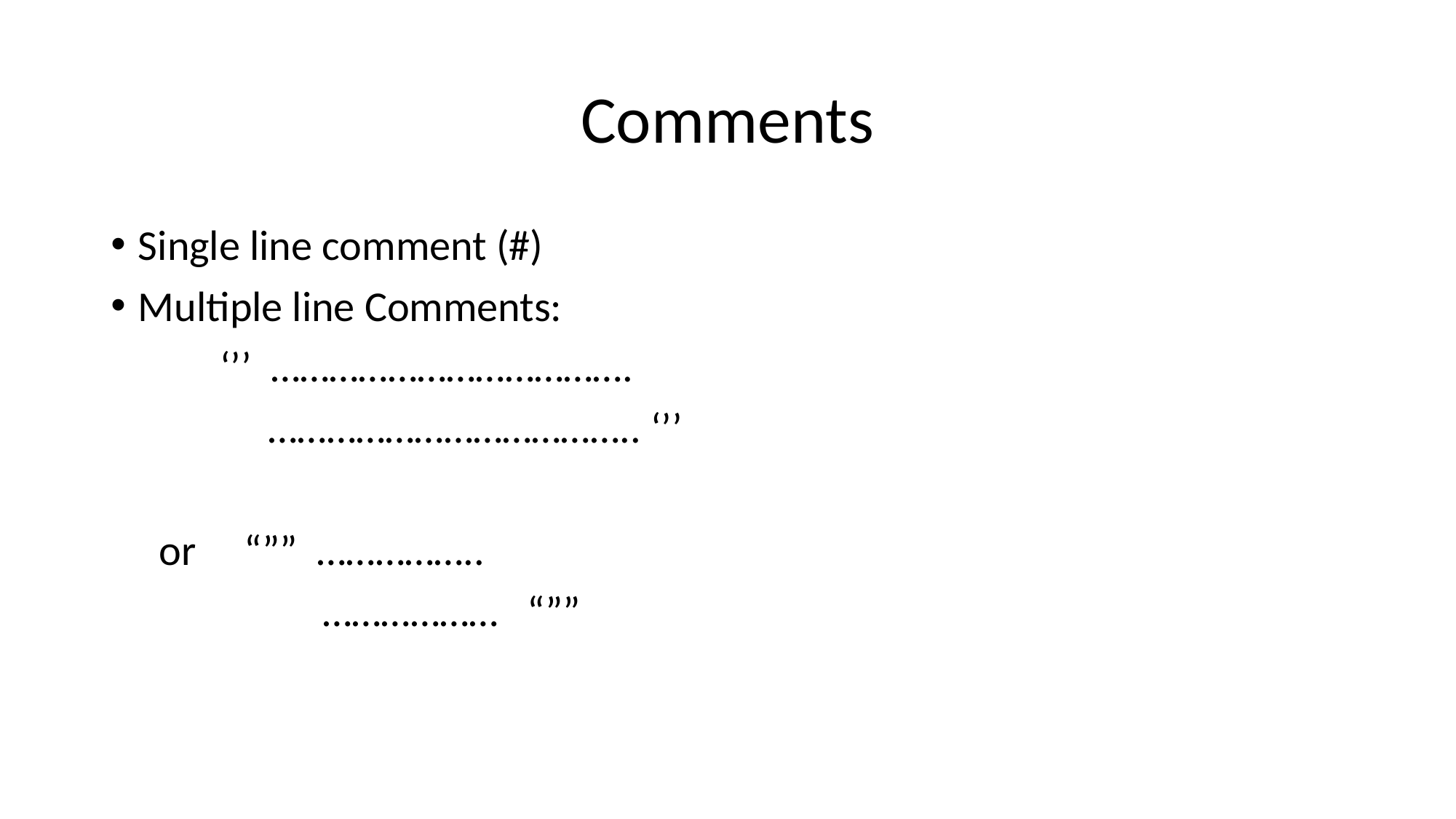

# Comments
Single line comment (#)
Multiple line Comments:
	‘’’  ……………………………….
	     ……………………………….. ‘’’

     or     “””  ……………..
                      ………………   “””